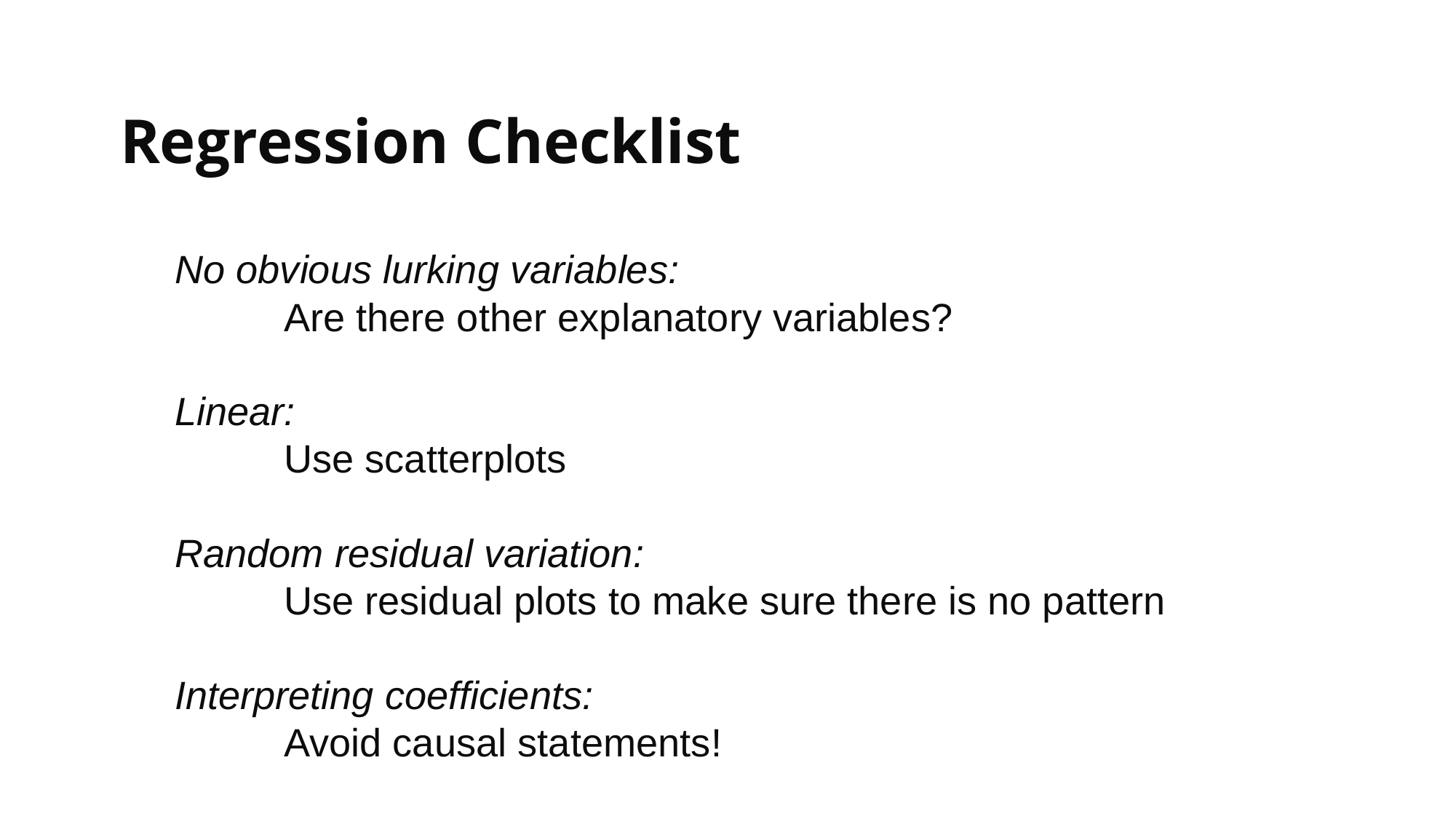

Regression Checklist

No obvious lurking variables:
	Are there other explanatory variables?

Linear:
	Use scatterplots

Random residual variation:
 	Use residual plots to make sure there is no pattern

Interpreting coefficients:
	Avoid causal statements!